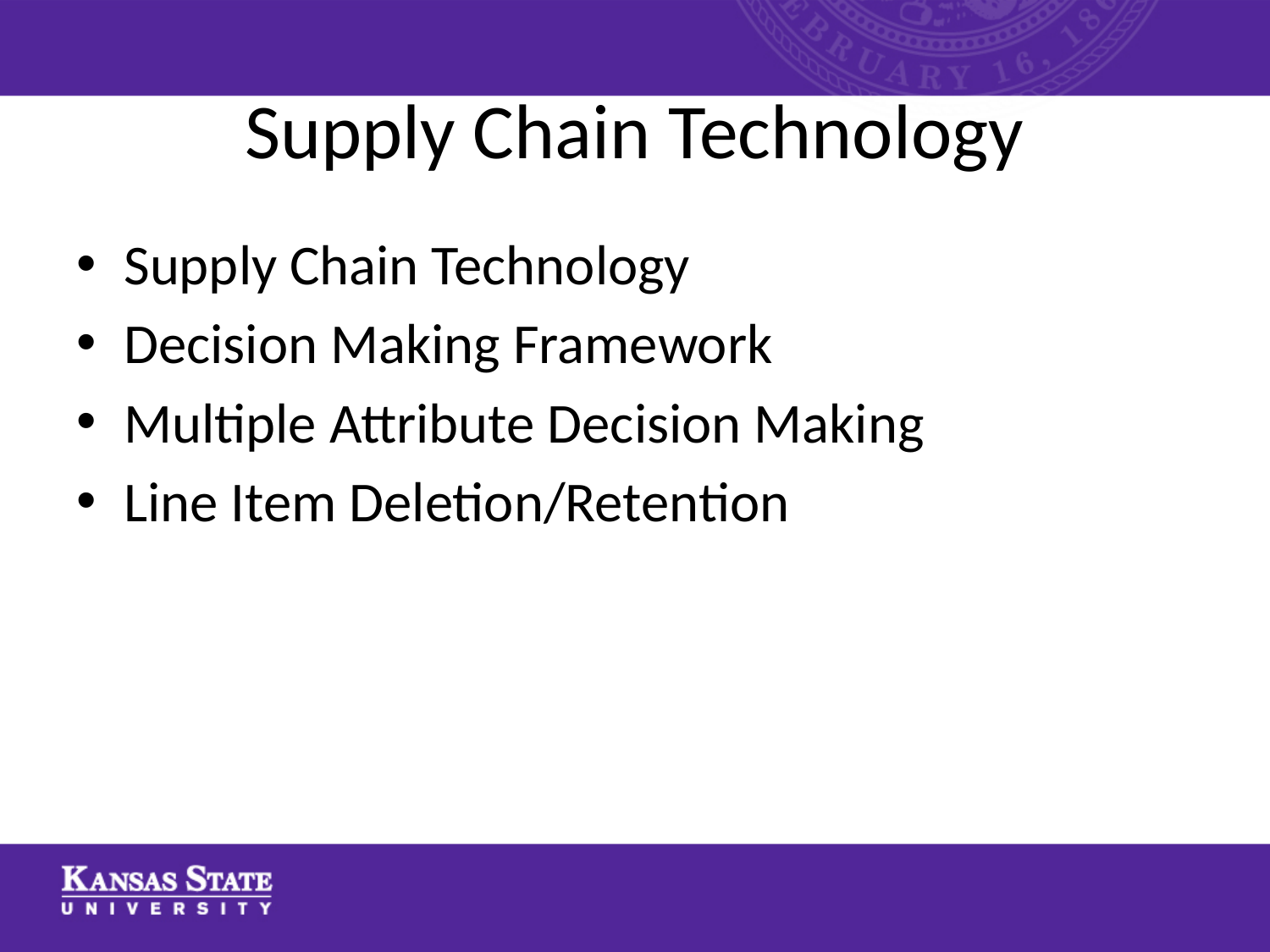

# Supply Chain Technology
Supply Chain Technology
Decision Making Framework
Multiple Attribute Decision Making
Line Item Deletion/Retention